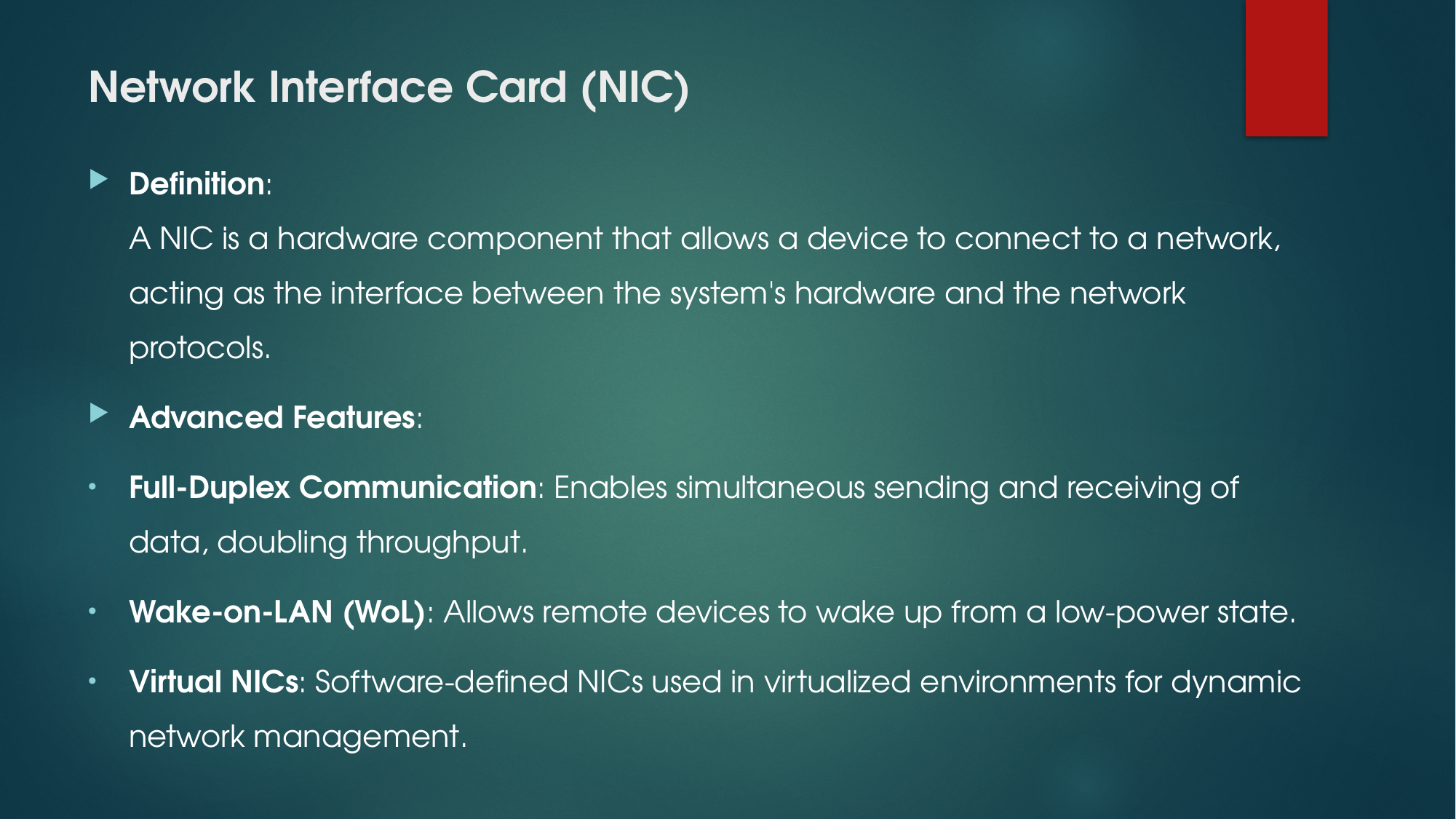

# Network Interface Card (NIC)
Definition:
A NIC is a hardware component that allows a device to connect to a network, acting as the interface between the system's hardware and the network protocols.
Advanced Features:
Full-Duplex Communication: Enables simultaneous sending and receiving of data, doubling throughput.
Wake-on-LAN (WoL): Allows remote devices to wake up from a low-power state.
Virtual NICs: Software-defined NICs used in virtualized environments for dynamic network management.